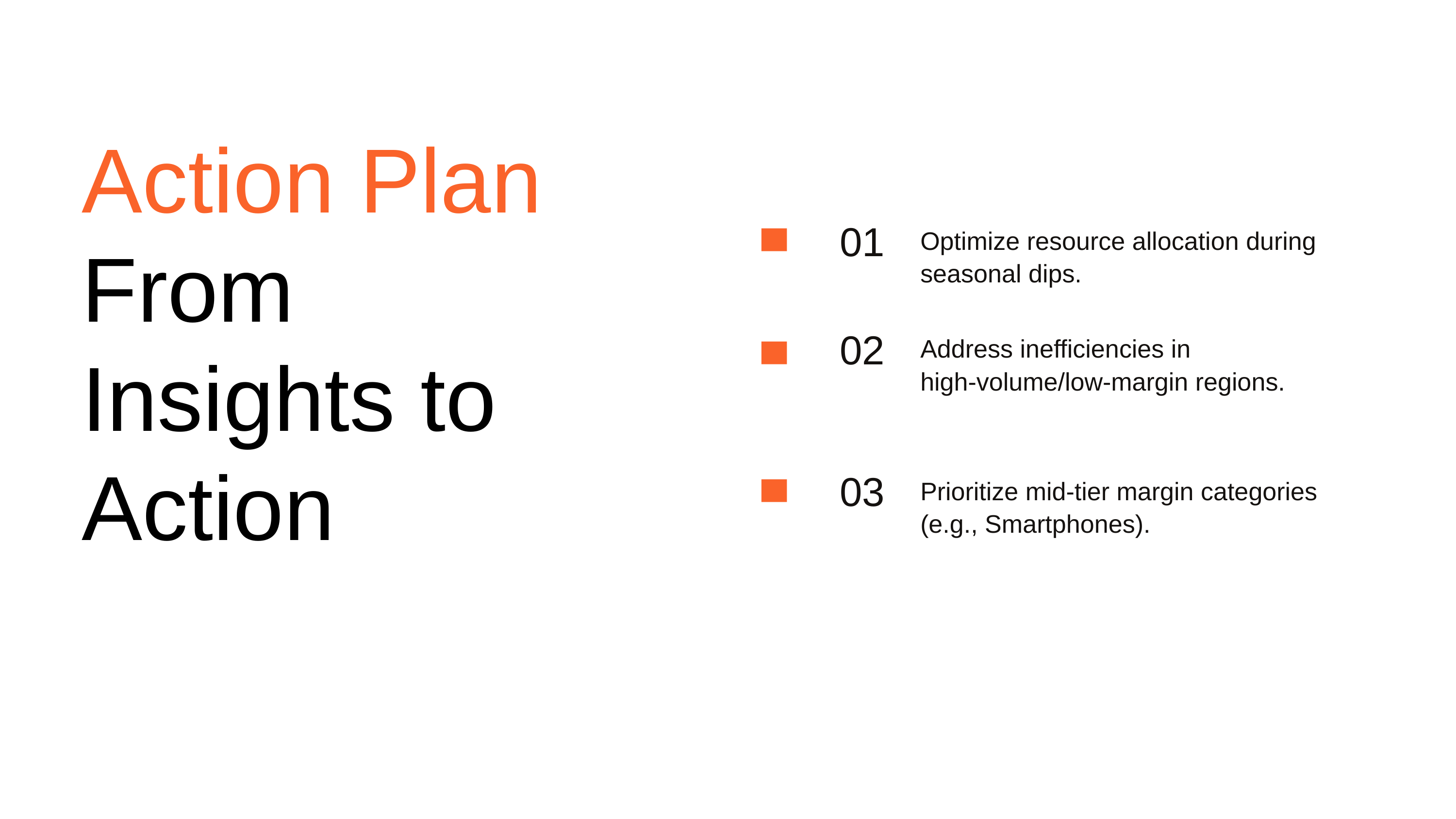

Action Plan
From Insights to Action
01
Optimize resource allocation during seasonal dips.

02
Address inefficiencies in high-volume/low-margin regions.

03
Prioritize mid-tier margin categories (e.g., Smartphones).